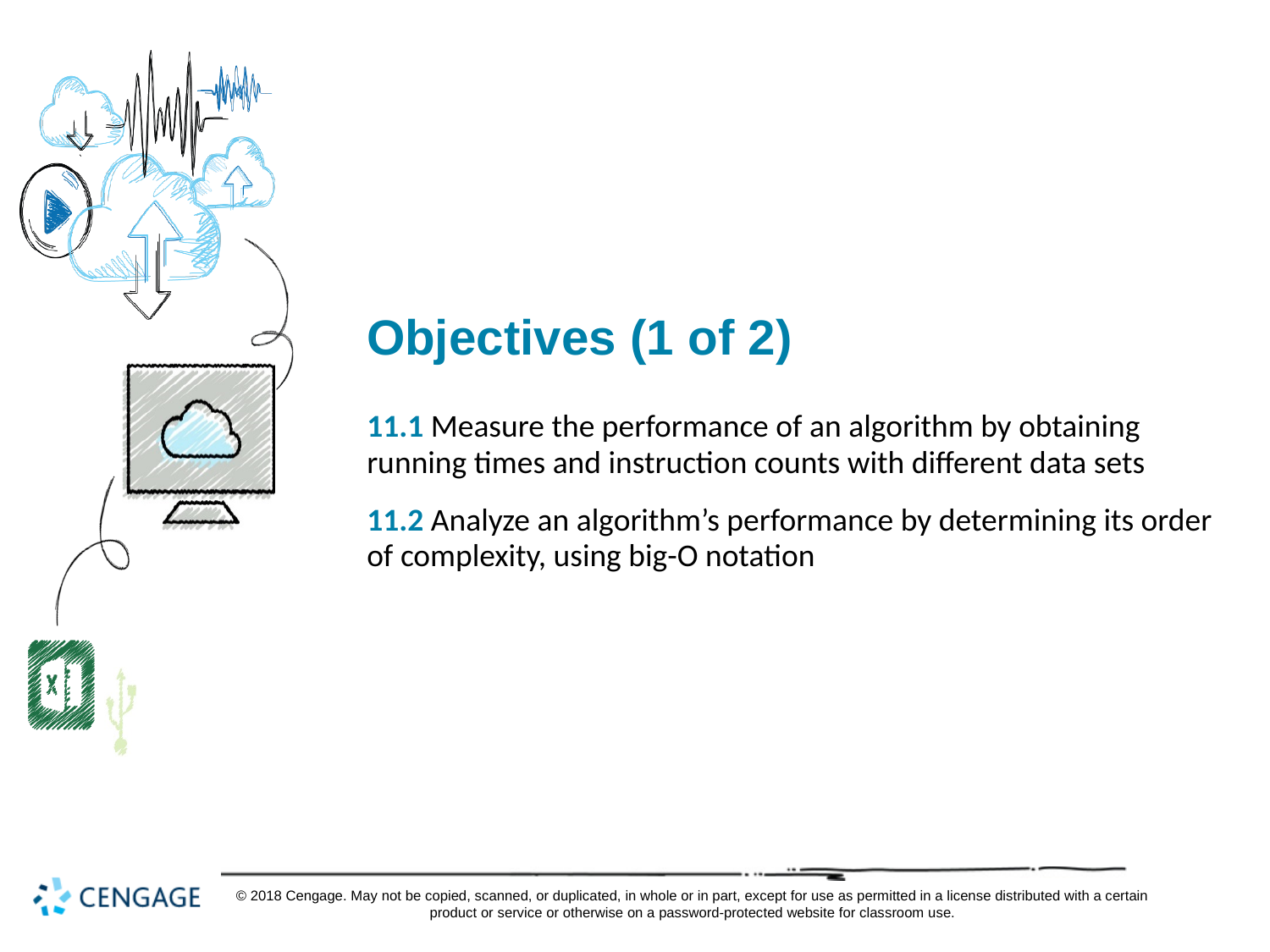

# Objectives (1 of 2)
11.1 Measure the performance of an algorithm by obtaining running times and instruction counts with different data sets
11.2 Analyze an algorithm’s performance by determining its order of complexity, using big-O notation
© 2018 Cengage. May not be copied, scanned, or duplicated, in whole or in part, except for use as permitted in a license distributed with a certain product or service or otherwise on a password-protected website for classroom use.